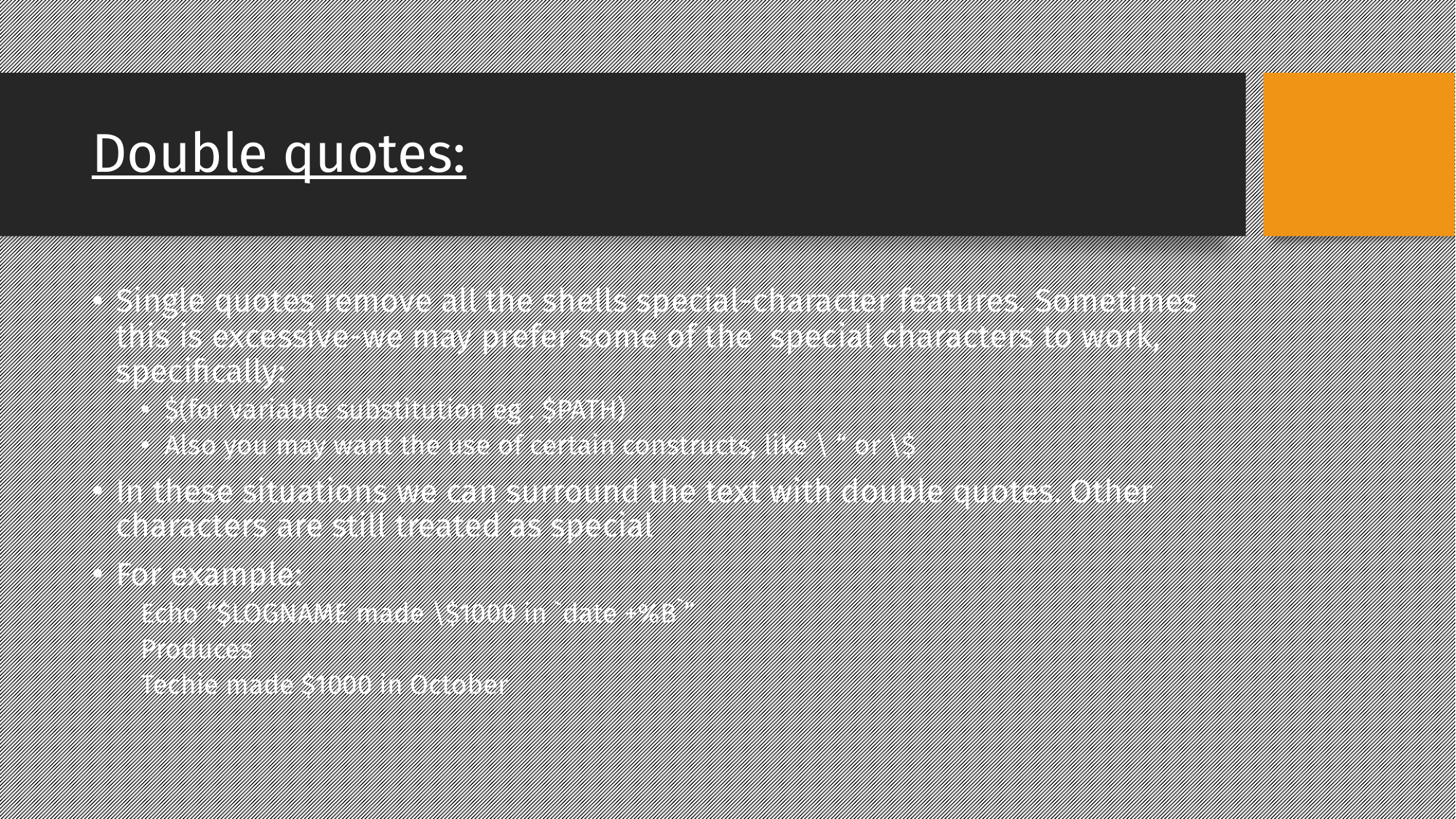

Double quotes:
Single quotes remove all the shells special-character features. Sometimes this is excessive-we may prefer some of the  special characters to work, specifically:
$(for variable substitution eg . $PATH)
Also you may want the use of certain constructs, like \ “ or \$
In these situations we can surround the text with double quotes. Other characters are still treated as special
For example:
Echo “$LOGNAME made \$1000 in `date +%B`”
Produces
Techie made $1000 in October